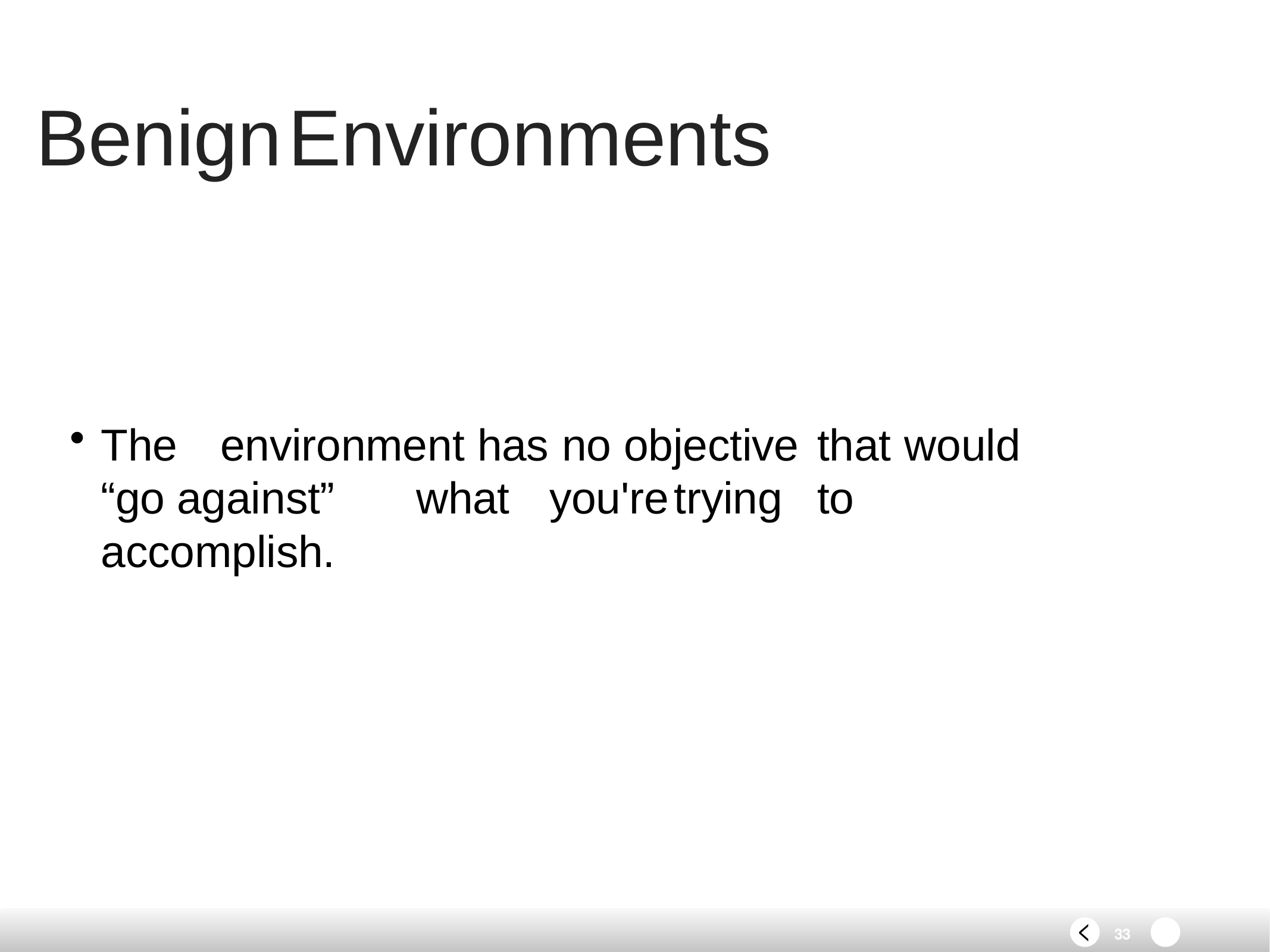

# Benign	Environments
The	environment	has		no	objective	that	would	“go against”	what	you're	trying	to	accomplish.
<
33	>